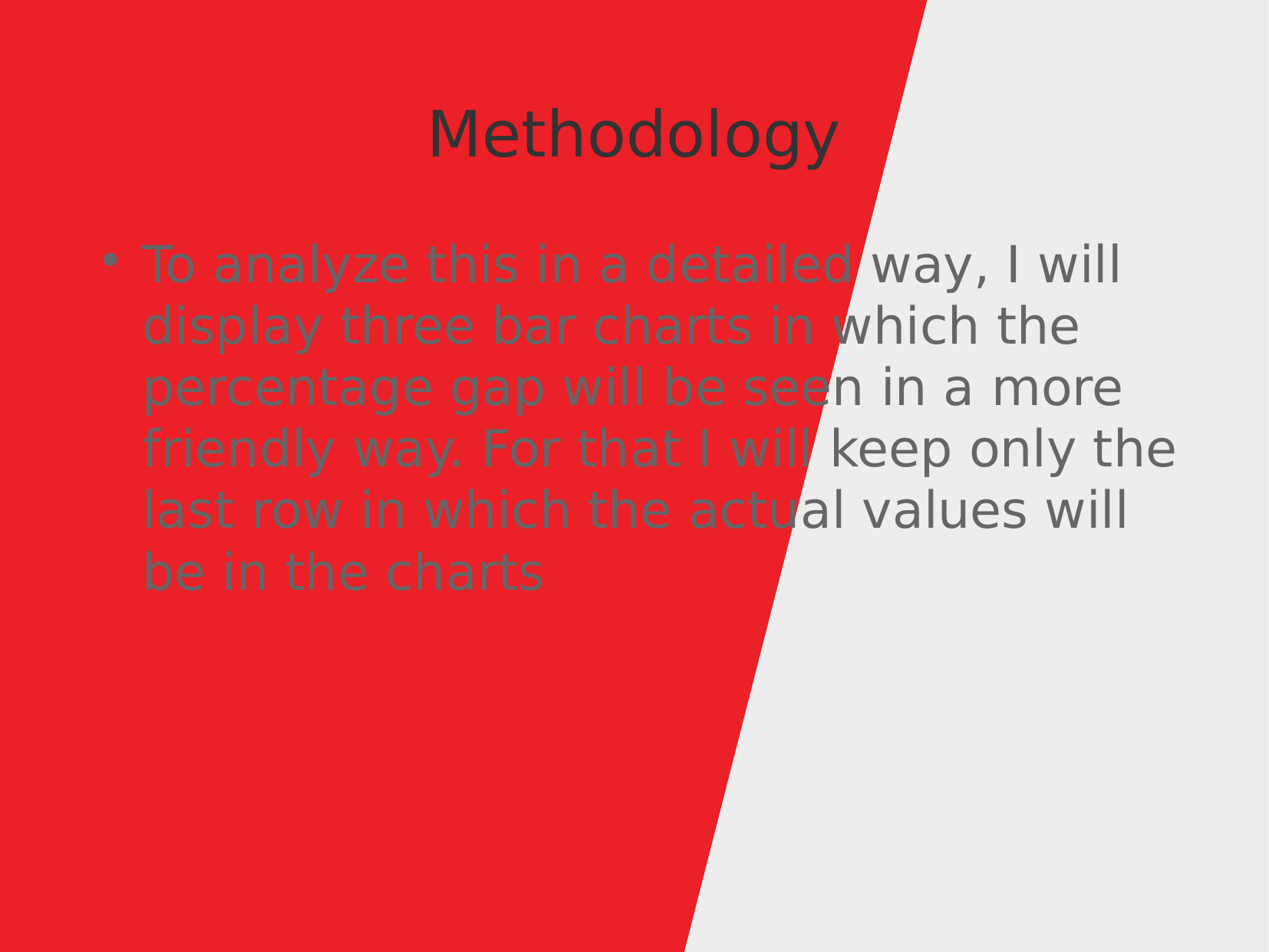

Methodology
To analyze this in a detailed way, I will display three bar charts in which the percentage gap will be seen in a more friendly way. For that I will keep only the last row in which the actual values will be in the charts